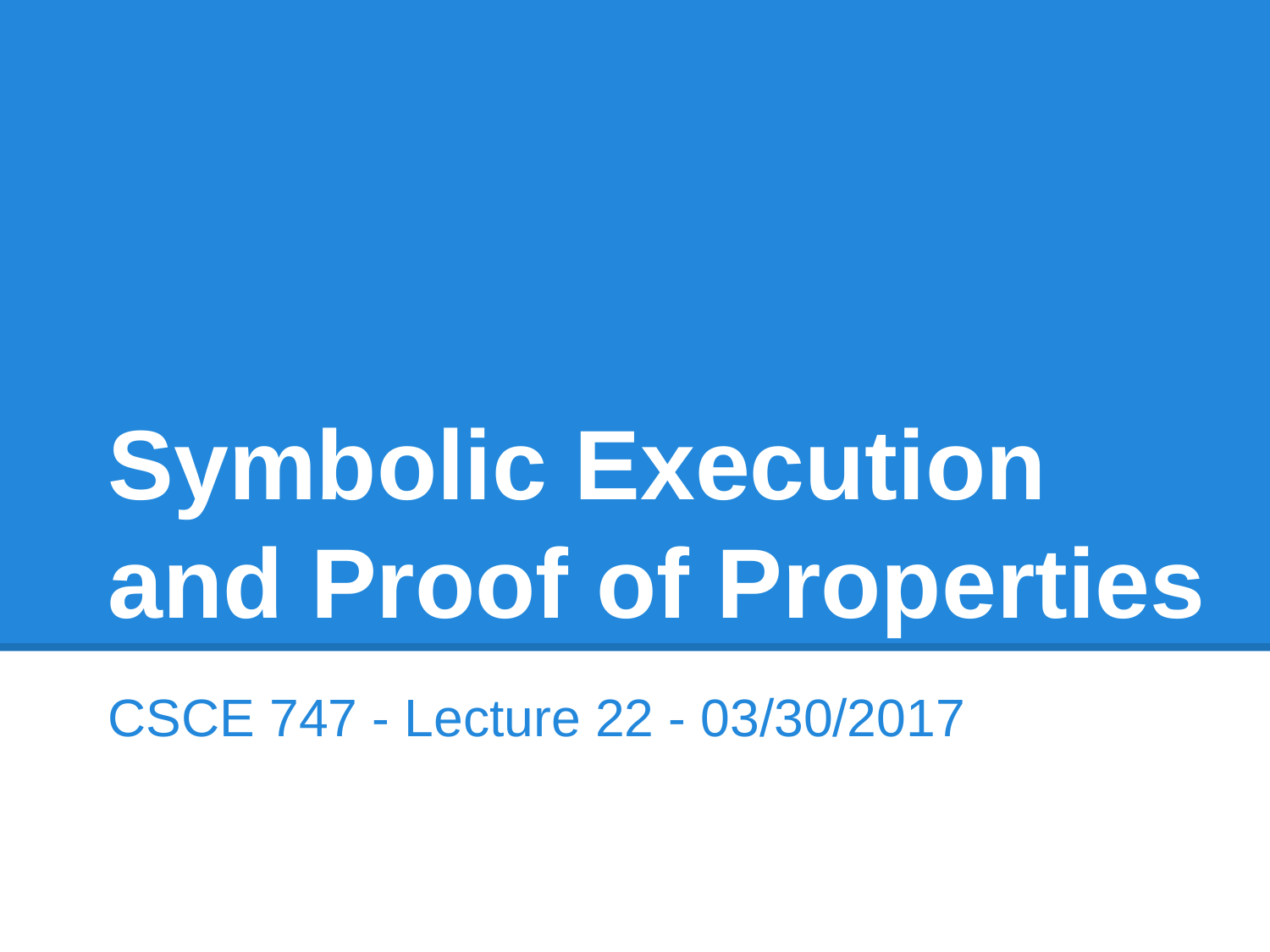

# Symbolic Execution and Proof of Properties
CSCE 747 - Lecture 22 - 03/30/2017